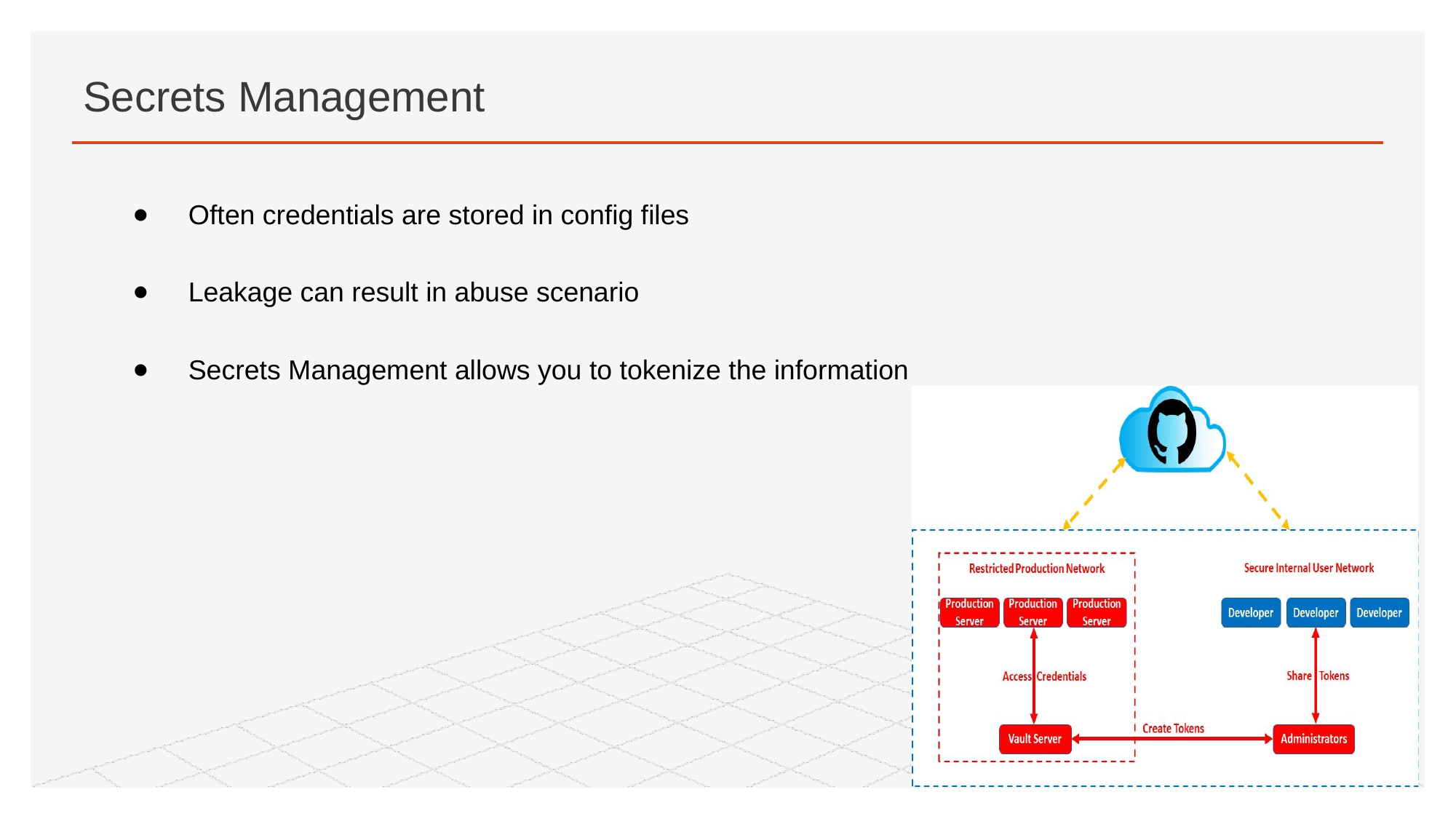

# Secrets Management
Often credentials are stored in config files
Leakage can result in abuse scenario
Secrets Management allows you to tokenize the information